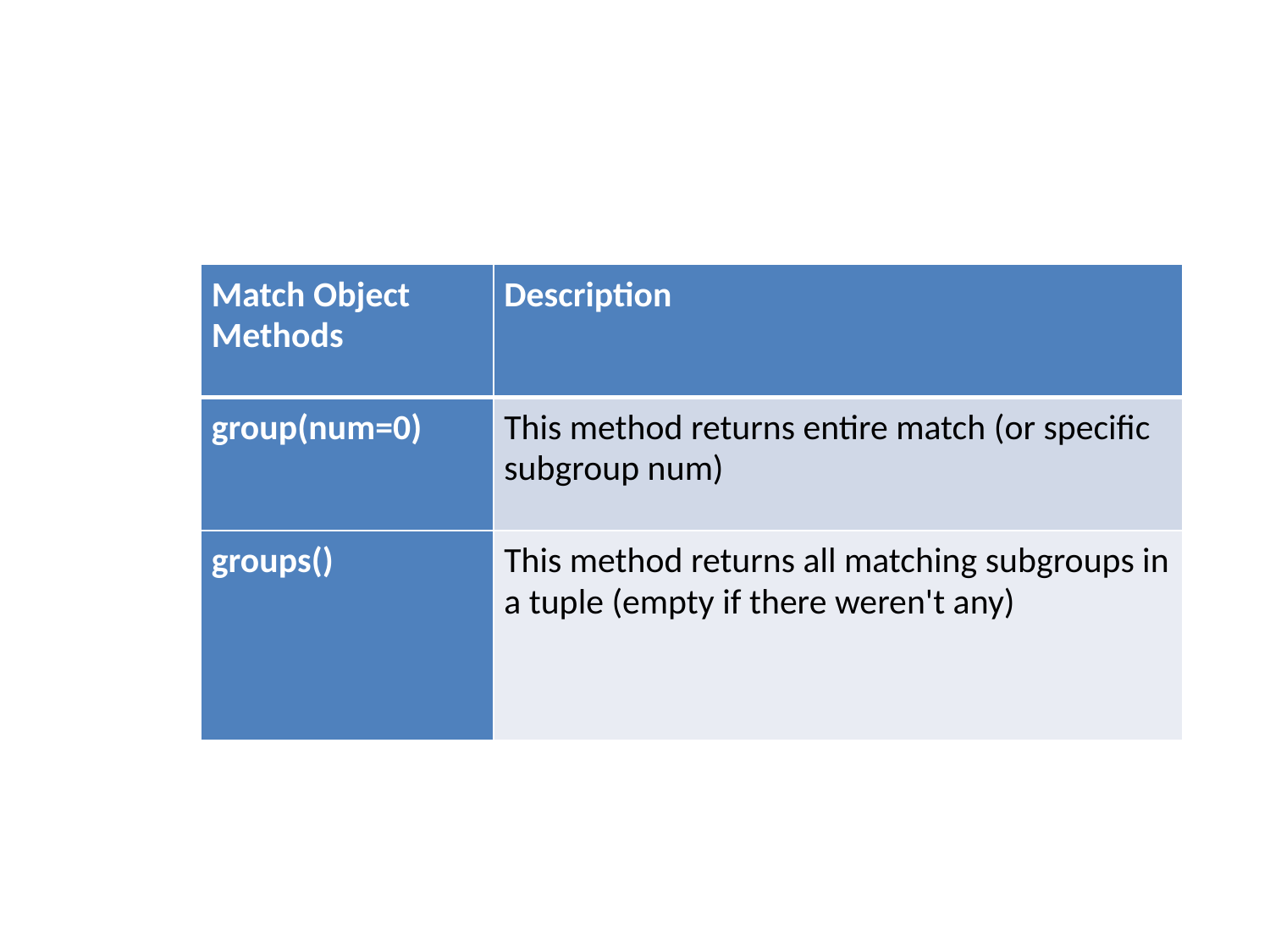

| Match Object Methods | Description |
| --- | --- |
| group(num=0) | This method returns entire match (or specific subgroup num) |
| groups() | This method returns all matching subgroups in a tuple (empty if there weren't any) |